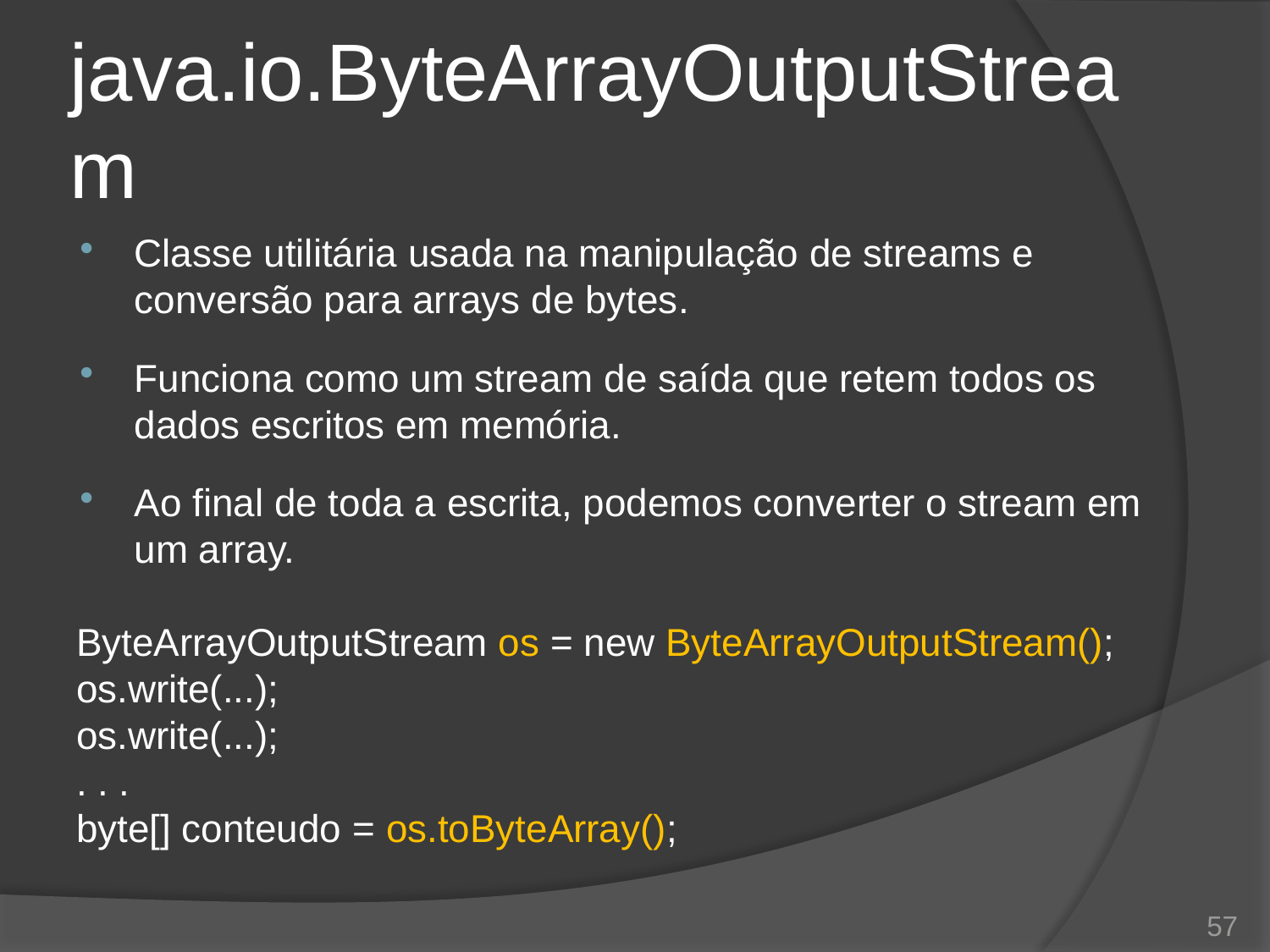

# java.io.ByteArrayOutputStream
Classe utilitária usada na manipulação de streams e conversão para arrays de bytes.
Funciona como um stream de saída que retem todos os dados escritos em memória.
Ao final de toda a escrita, podemos converter o stream em um array.

ByteArrayOutputStream os = new ByteArrayOutputStream();
os.write(...);
os.write(...);
. . .
byte[] conteudo = os.toByteArray();
57